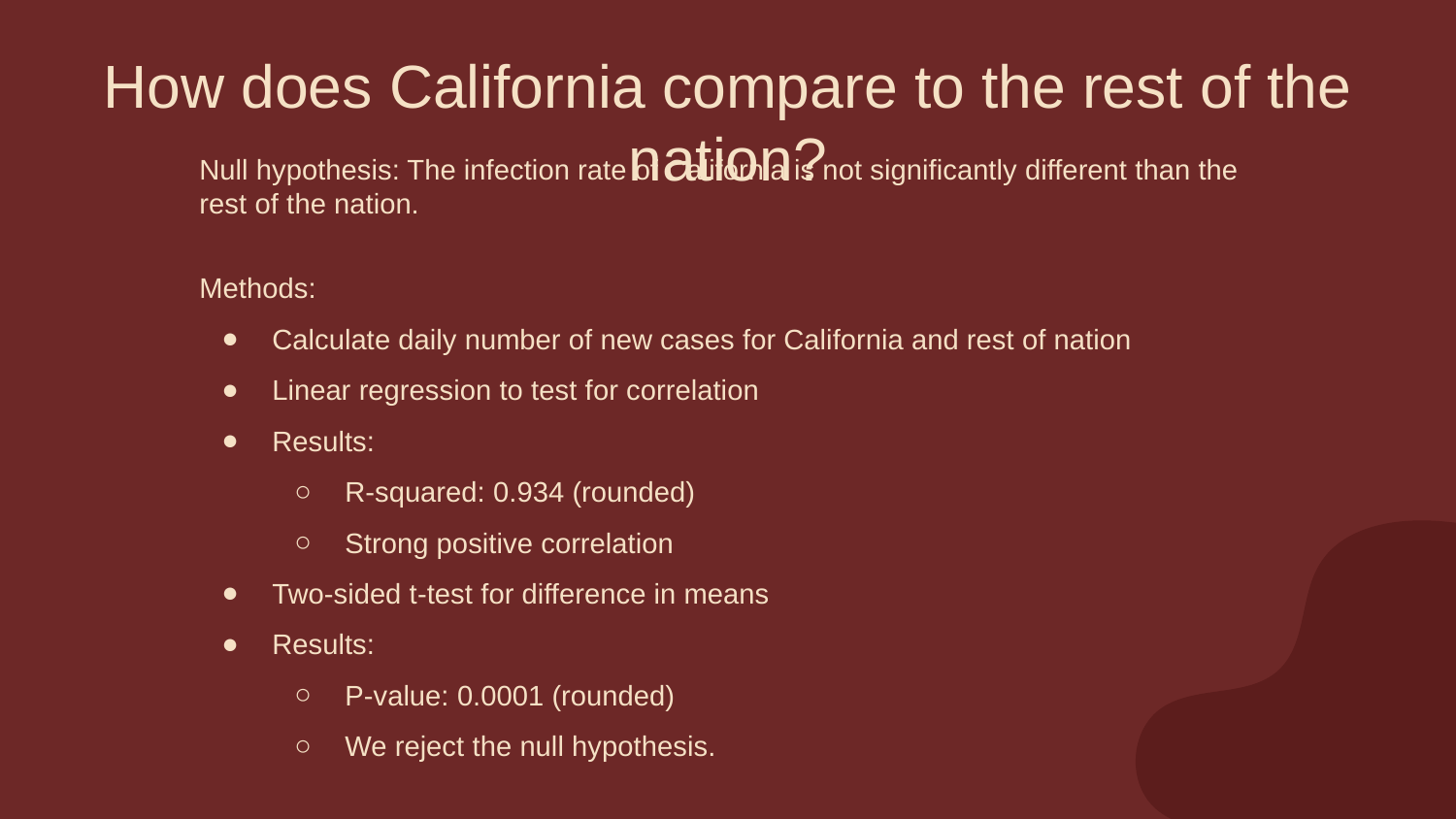

# How does California compare to the rest of the nation?

Null hypothesis: The infection rate of California is not significantly different than the rest of the nation.

Methods:
Calculate daily number of new cases for California and rest of nation
Linear regression to test for correlation
Results:
R-squared: 0.934 (rounded)
Strong positive correlation
Two-sided t-test for difference in means
Results:
P-value: 0.0001 (rounded)
We reject the null hypothesis.